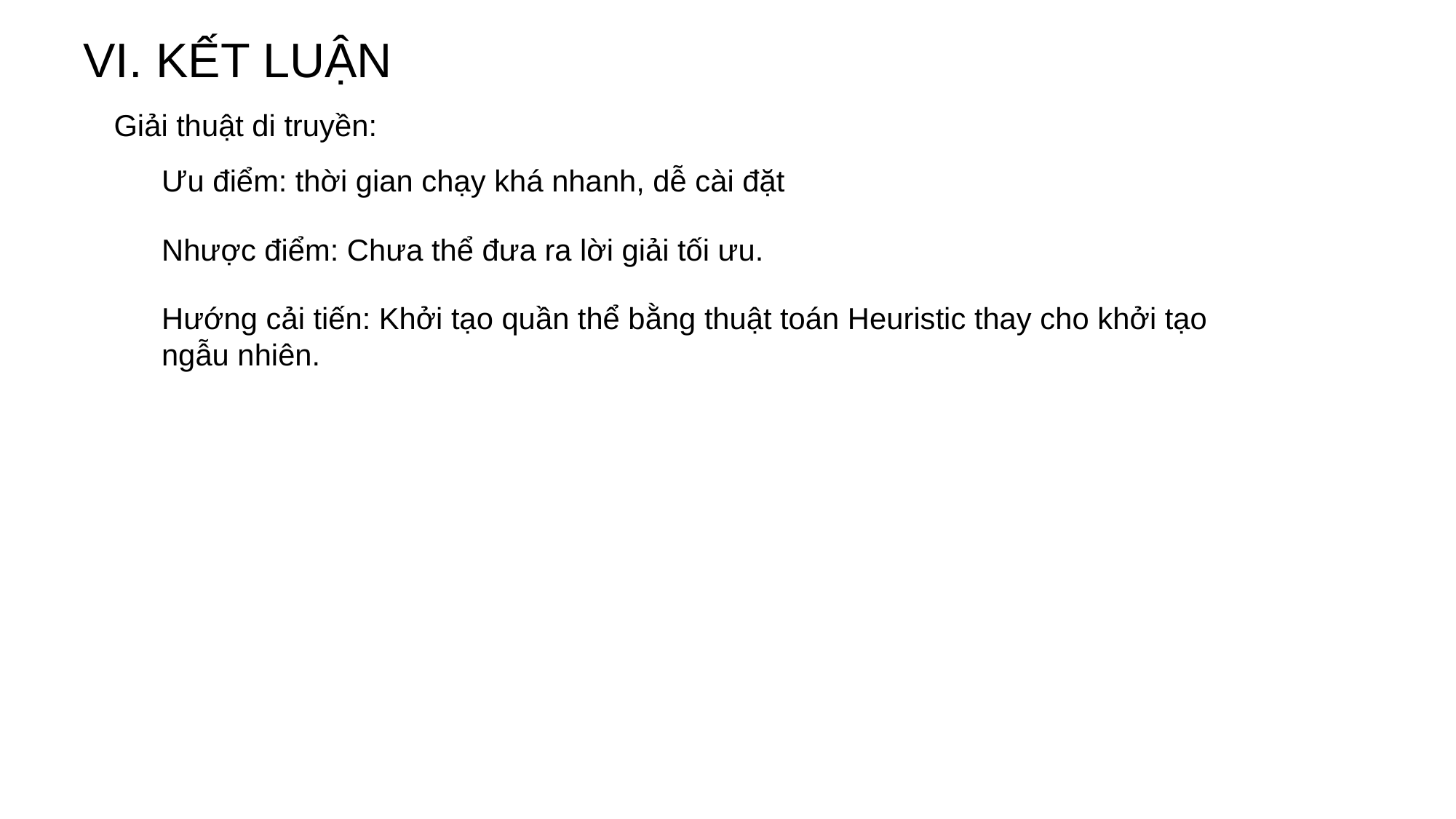

VI. KẾT LUẬN
Giải thuật di truyền:
Ưu điểm: thời gian chạy khá nhanh, dễ cài đặt
Nhược điểm: Chưa thể đưa ra lời giải tối ưu.
Hướng cải tiến: Khởi tạo quần thể bằng thuật toán Heuristic thay cho khởi tạo ngẫu nhiên.